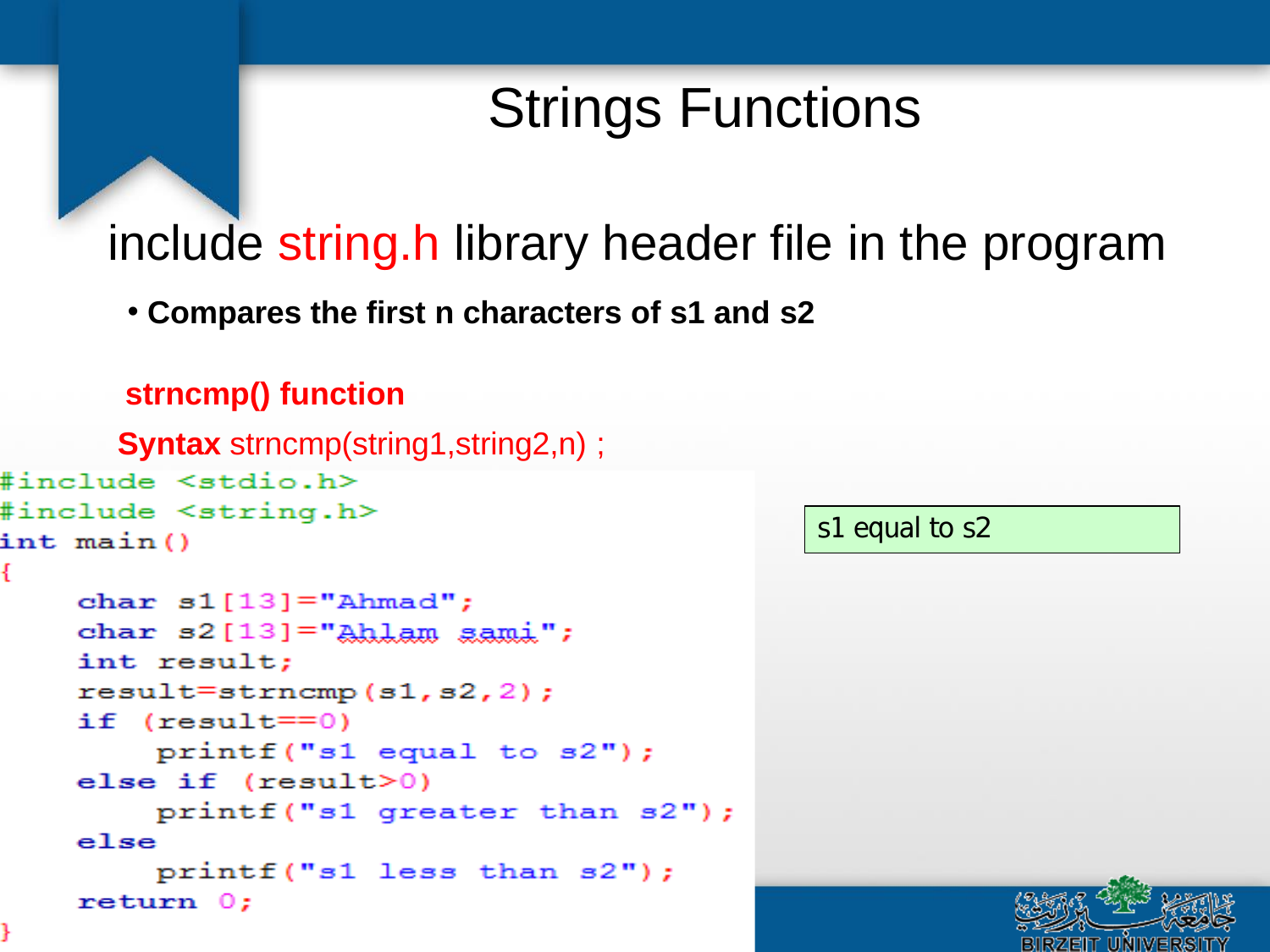

# Strings Functions
include string.h library header file in the program
Compares the first n characters of s1 and s2

strncmp() function
Syntax strncmp(string1,string2,n) ;

s1 equal to s2
Saturday, July 28, 2018	Abdallah Karakr